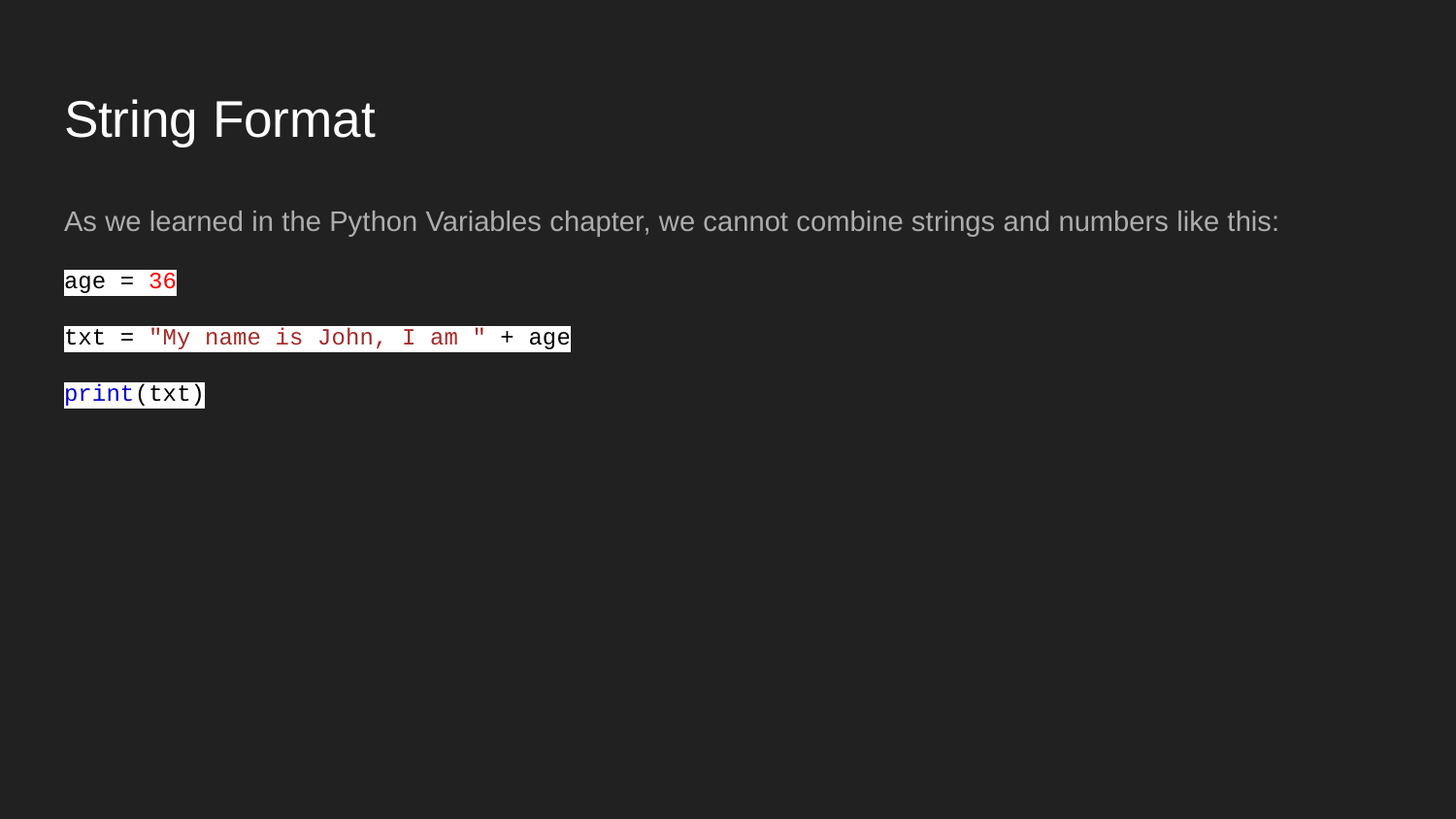

# String Format
As we learned in the Python Variables chapter, we cannot combine strings and numbers like this:
age = 36
txt = "My name is John, I am " + age
print(txt)